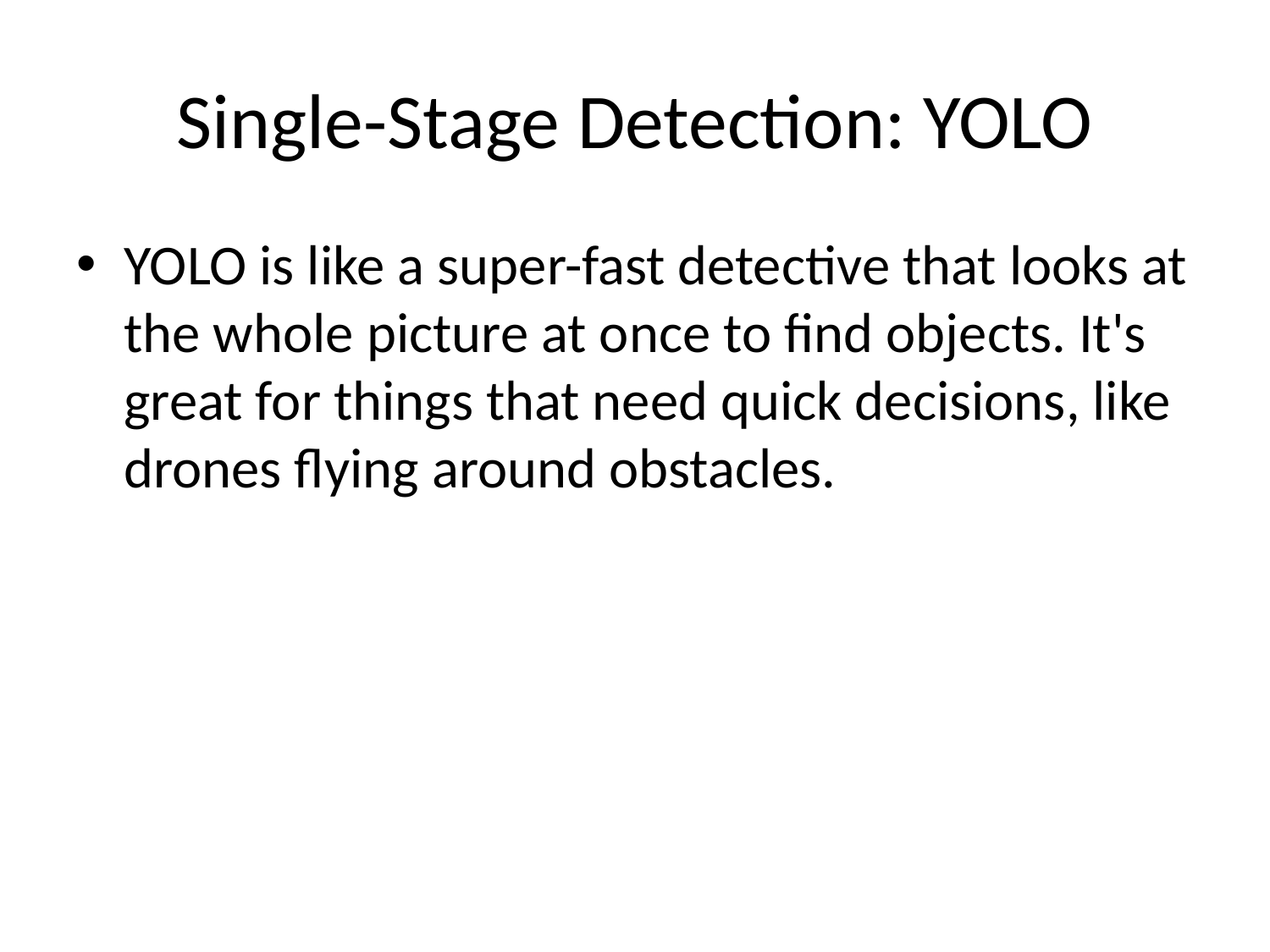

# Single-Stage Detection: YOLO
YOLO is like a super-fast detective that looks at the whole picture at once to find objects. It's great for things that need quick decisions, like drones flying around obstacles.